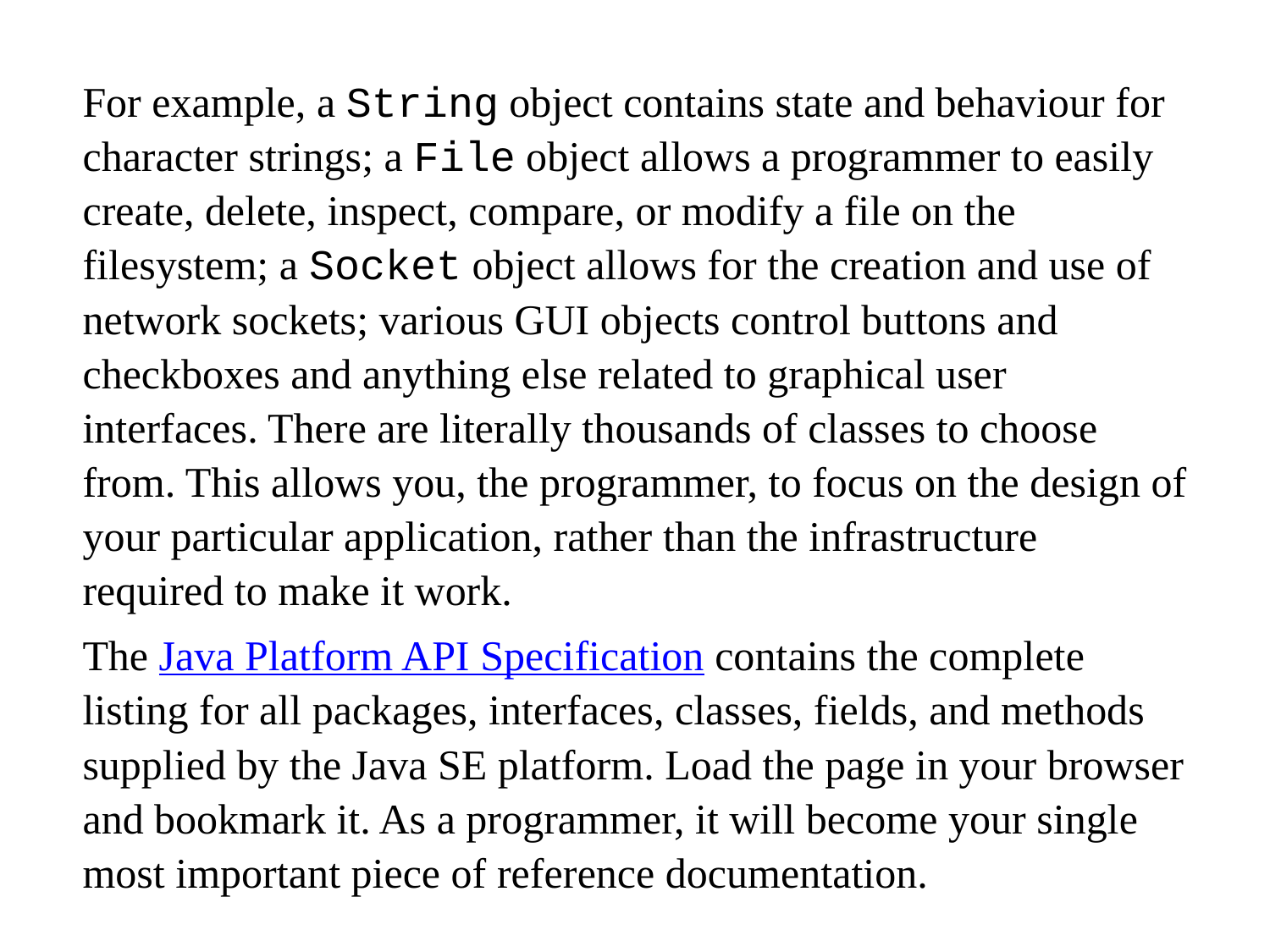

For example, a String object contains state and behaviour for character strings; a File object allows a programmer to easily create, delete, inspect, compare, or modify a file on the filesystem; a Socket object allows for the creation and use of network sockets; various GUI objects control buttons and checkboxes and anything else related to graphical user interfaces. There are literally thousands of classes to choose from. This allows you, the programmer, to focus on the design of your particular application, rather than the infrastructure required to make it work.
The Java Platform API Specification contains the complete listing for all packages, interfaces, classes, fields, and methods supplied by the Java SE platform. Load the page in your browser and bookmark it. As a programmer, it will become your single most important piece of reference documentation.